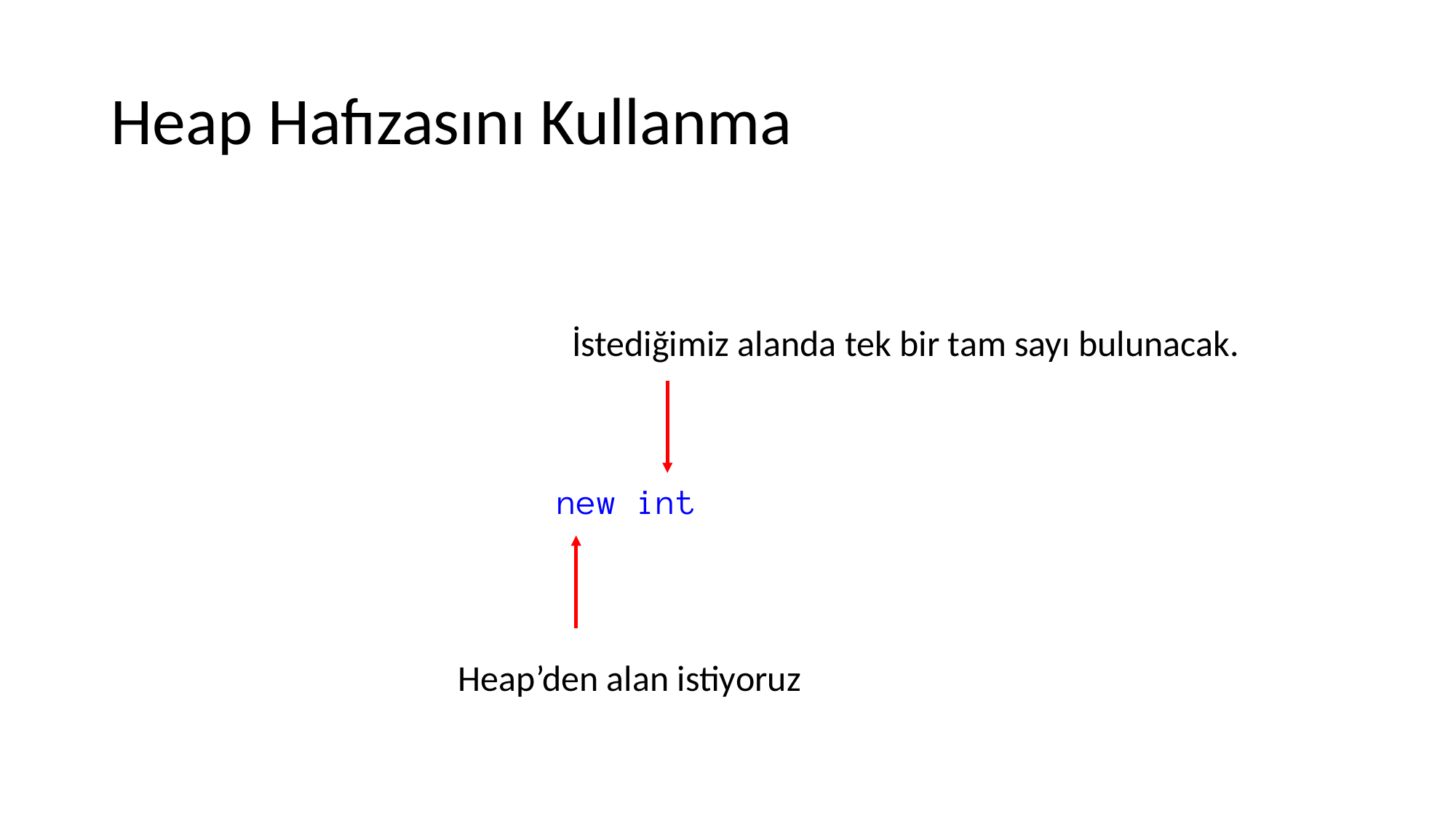

# Heap Hafızasını Kullanma
İstediğimiz alanda tek bir tam sayı bulunacak.
new int
Heap’den alan istiyoruz